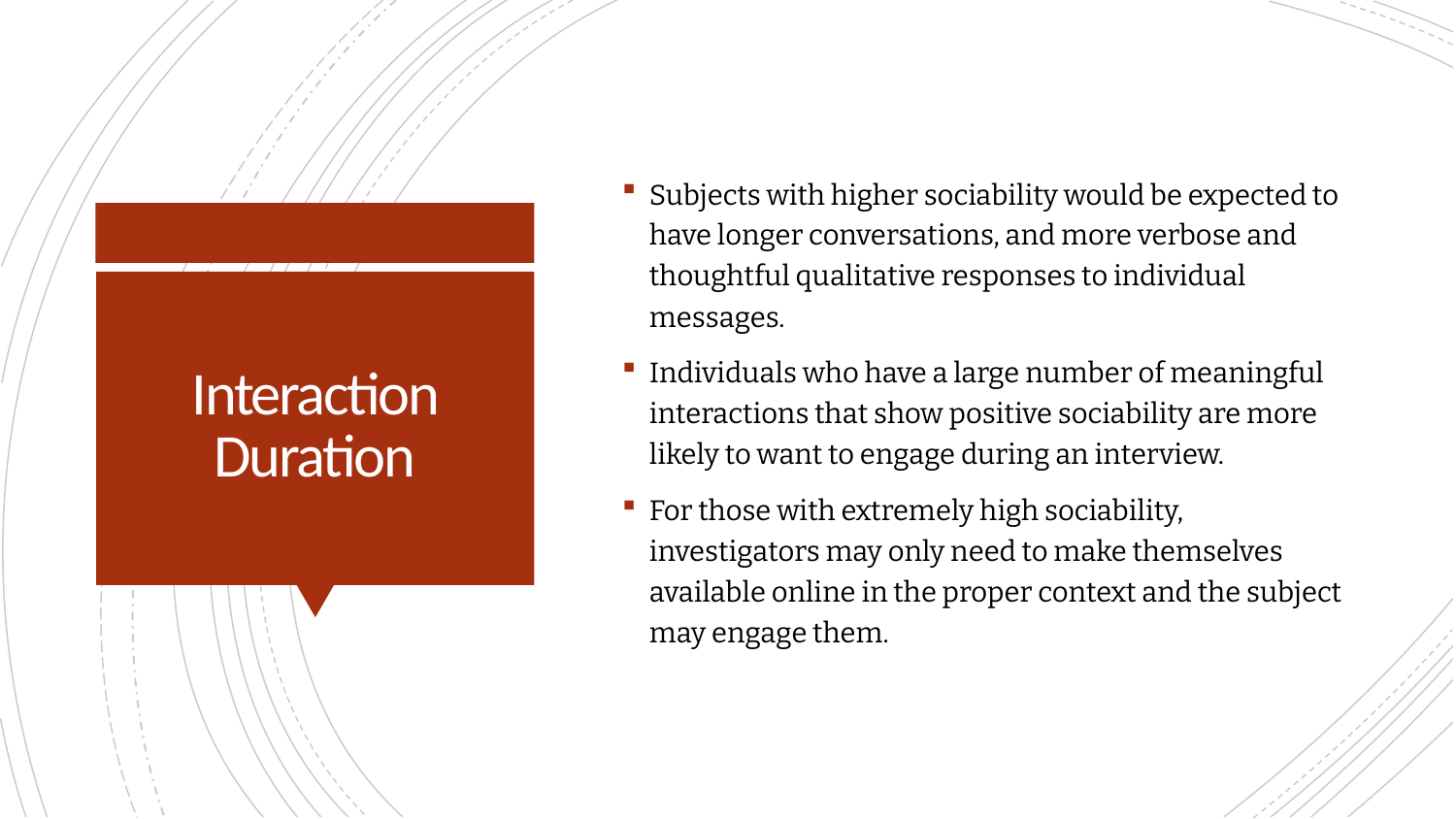

Subjects with higher sociability would be expected to have longer conversations, and more verbose and thoughtful qualitative responses to individual messages.
Individuals who have a large number of meaningful interactions that show positive sociability are more likely to want to engage during an interview.
For those with extremely high sociability, investigators may only need to make themselves available online in the proper context and the subject may engage them.
# Interaction Duration